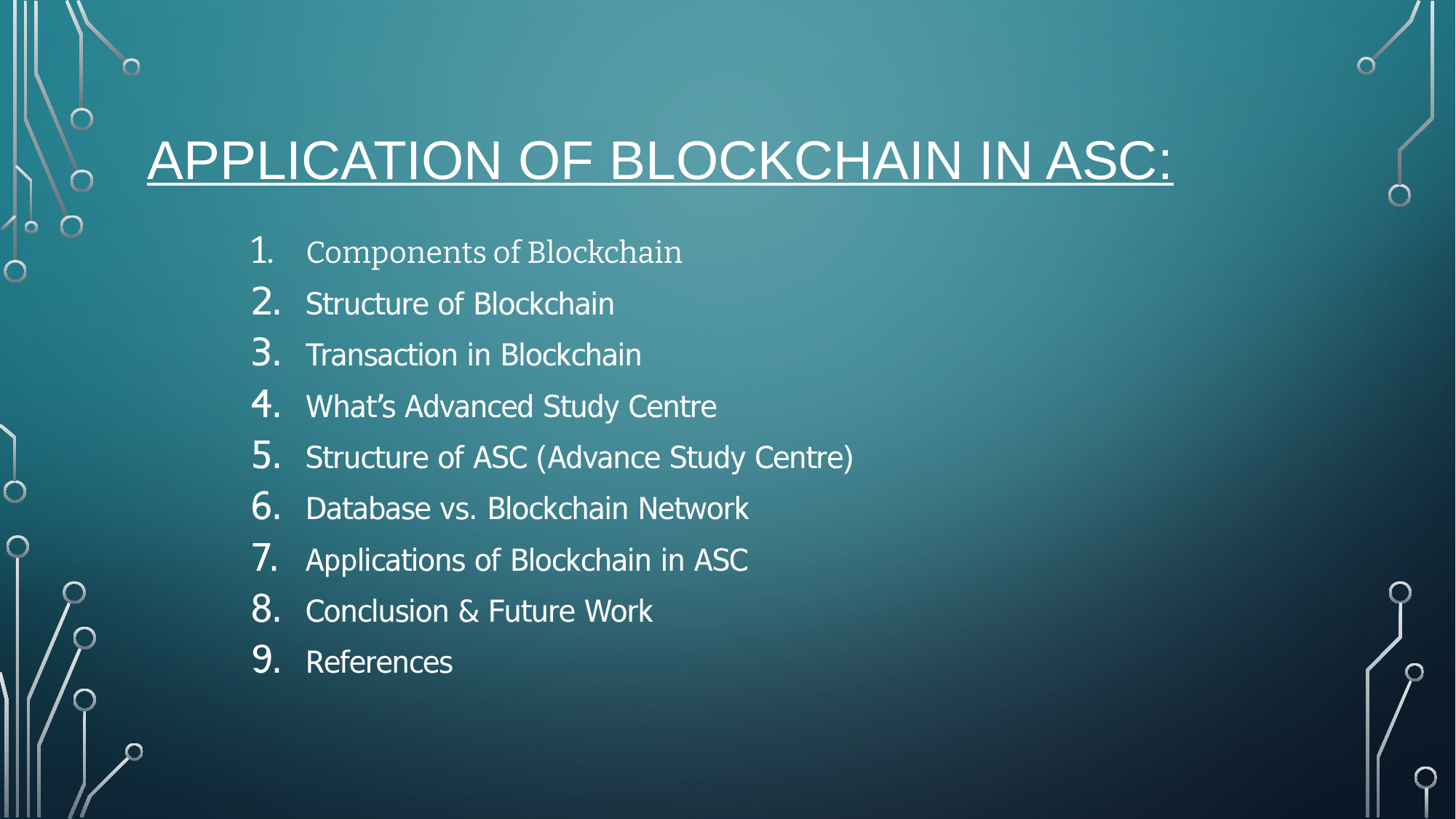

# Application of Blockchain in ASC:
Components of Blockchain
Structure of Blockchain
Transaction in Blockchain
What’s Advanced Study Centre
Structure of ASC (Advance Study Centre)
Database vs. Blockchain Network
Applications of Blockchain in ASC
Conclusion & Future Work
References